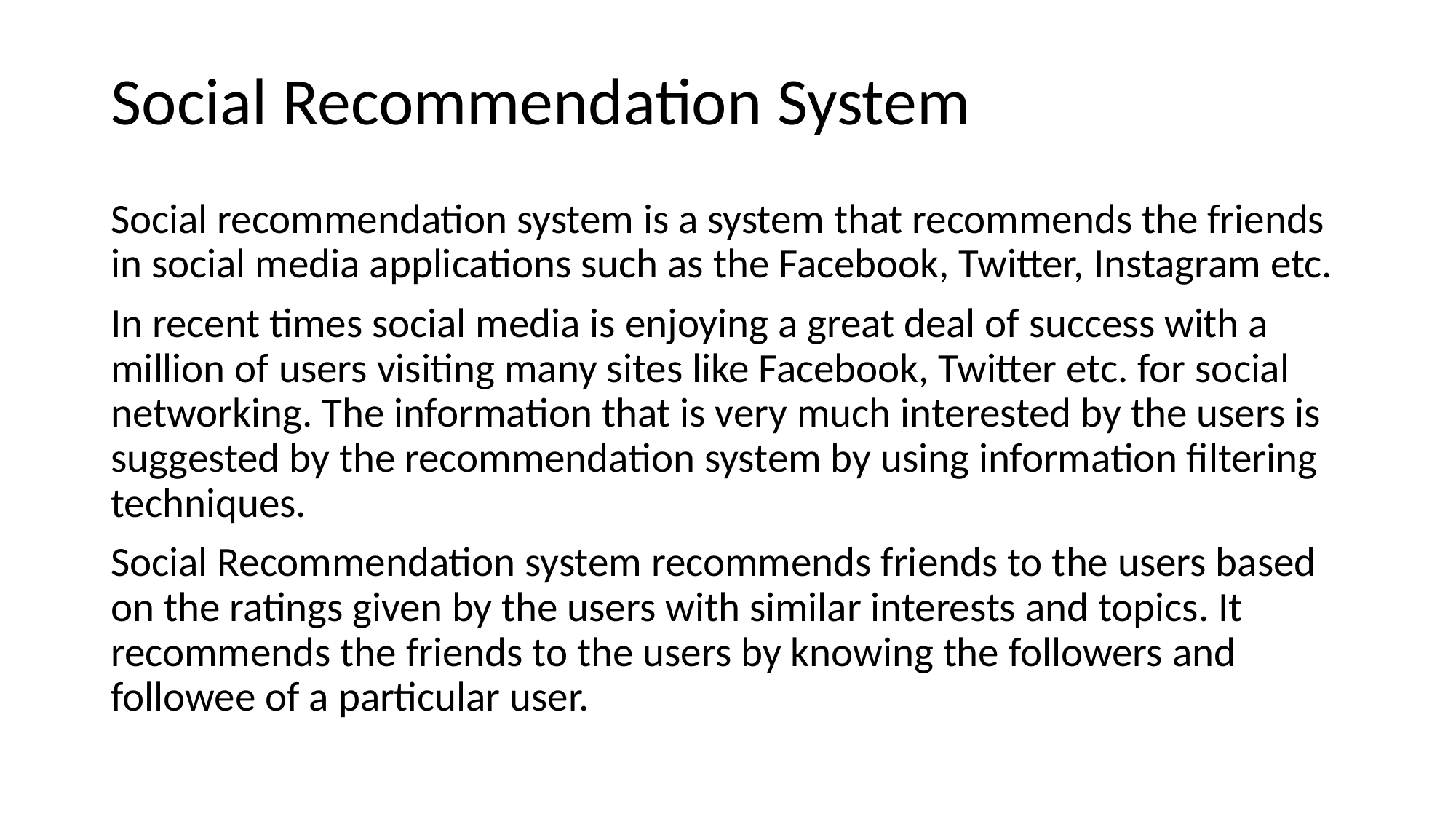

# Social Recommendation System
Social recommendation system is a system that recommends the friends in social media applications such as the Facebook, Twitter, Instagram etc.
In recent times social media is enjoying a great deal of success with a million of users visiting many sites like Facebook, Twitter etc. for social networking. The information that is very much interested by the users is suggested by the recommendation system by using information filtering techniques.
Social Recommendation system recommends friends to the users based on the ratings given by the users with similar interests and topics. It recommends the friends to the users by knowing the followers and followee of a particular user.